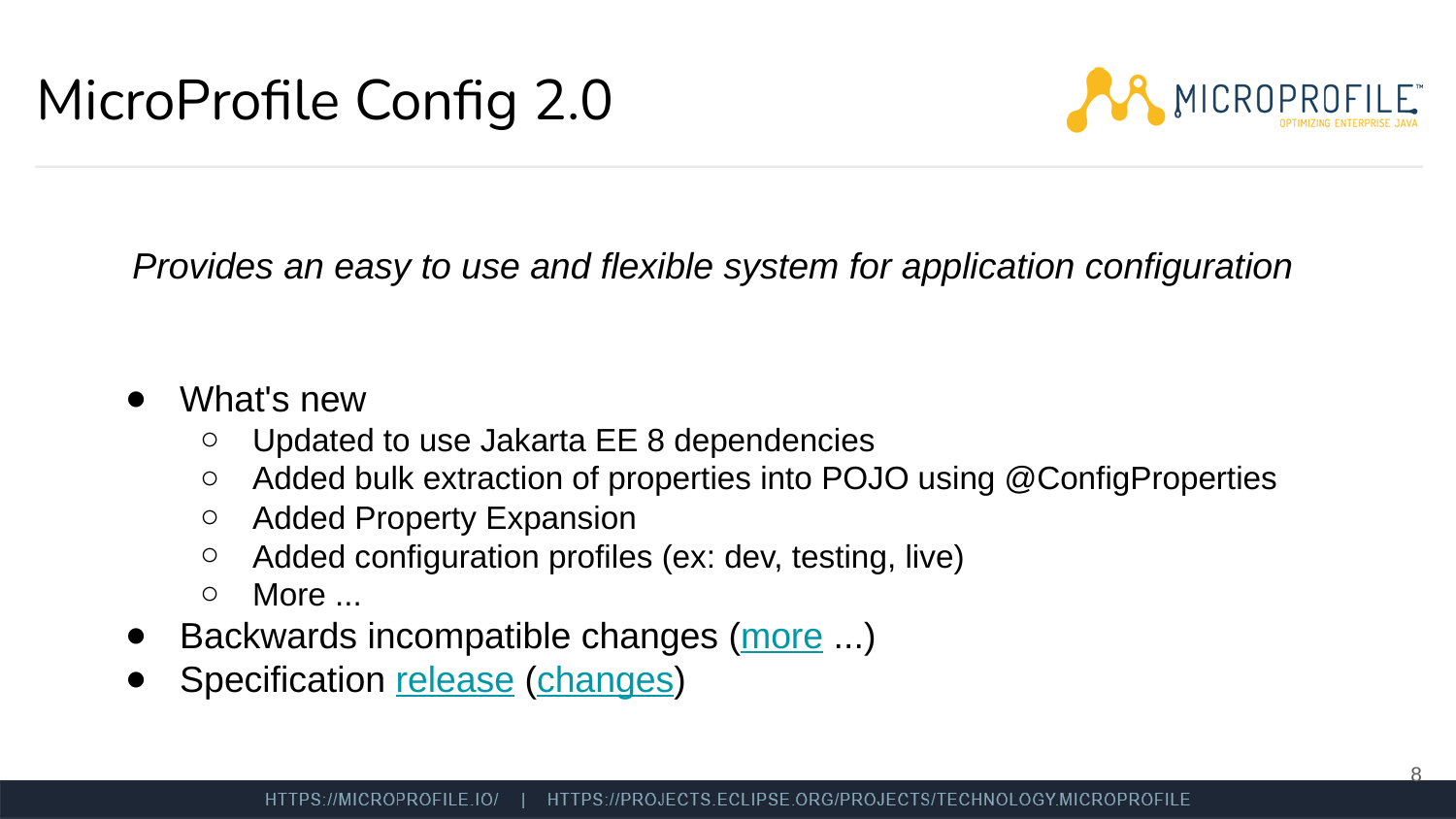

# MicroProfile Config 2.0
Provides an easy to use and flexible system for application configuration
What's new
Updated to use Jakarta EE 8 dependencies
Added bulk extraction of properties into POJO using @ConfigProperties
Added Property Expansion
Added configuration profiles (ex: dev, testing, live)
More ...
Backwards incompatible changes (more ...)
Specification release (changes)
8